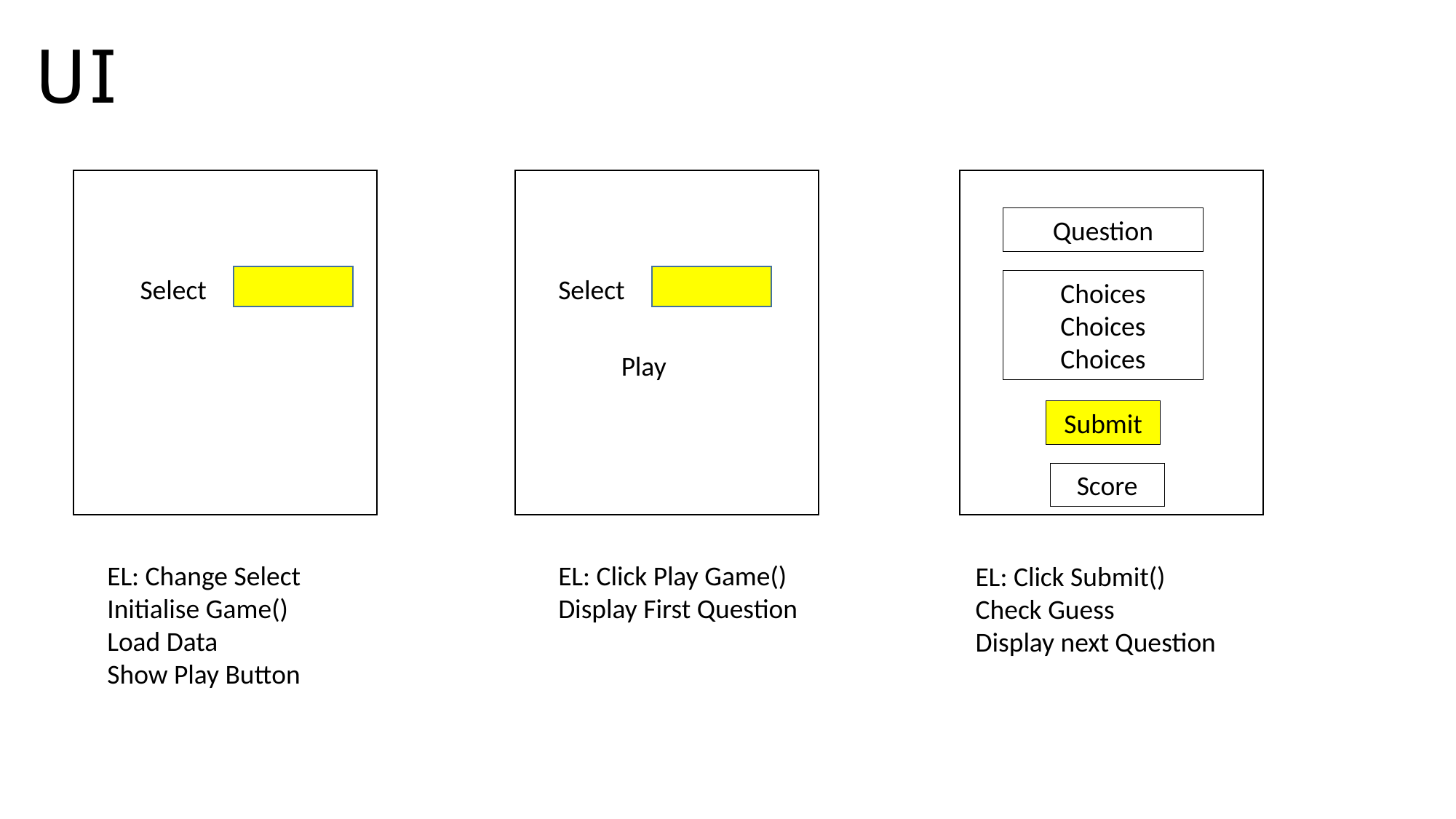

UI

Question
Select

Select

Choices
Choices
Choices
Play
Submit
Score
EL: Change Select
Initialise Game()
Load Data
Show Play Button
EL: Click Play Game()
Display First Question
EL: Click Submit()
Check Guess
Display next Question